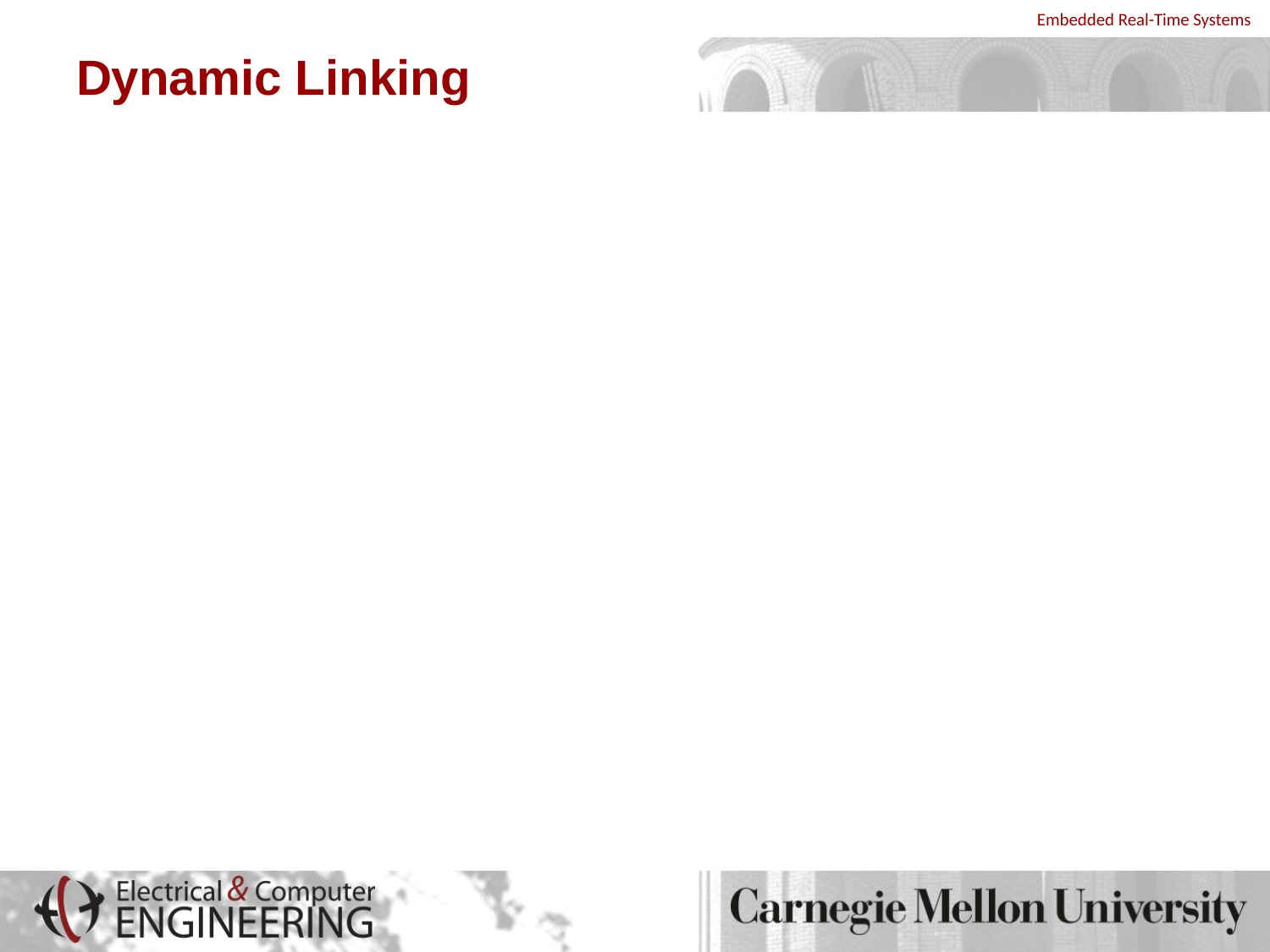

# Dynamic Linking
Dynamically linked executable or shared object undergoes final linking when
 Loaded into memory by a program loader

An executable or shared object to be linked dynamically might
List one or more shared objects (shared libraries) with which it should be linked
Other advantages of dynamic linking
Updating of libraries

The size on disk of an executable that uses dynamically linked modules may be less than its size in memory (during run-time)
Why?